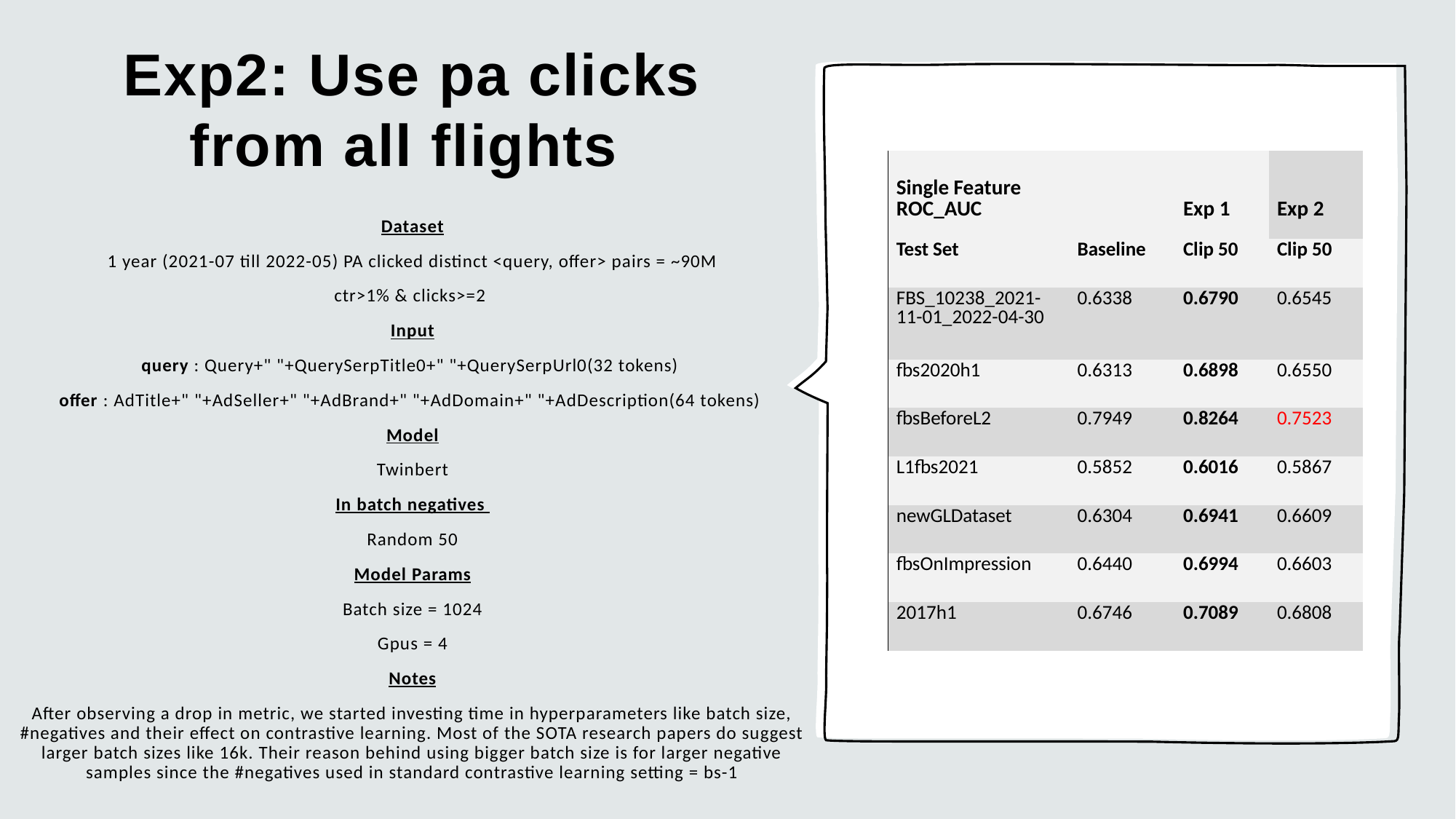

# Exp2: Use pa clicks from all flights

| Single Feature ROC\_AUC |  | Exp 1 | Exp 2 |
| --- | --- | --- | --- |
| Test Set | Baseline | Clip 50 | Clip 50 |
| FBS\_10238\_2021-11-01\_2022-04-30 | 0.6338 | 0.6790 | 0.6545 |
| fbs2020h1 | 0.6313 | 0.6898 | 0.6550 |
| fbsBeforeL2 | 0.7949 | 0.8264 | 0.7523 |
| L1fbs2021 | 0.5852 | 0.6016 | 0.5867 |
| newGLDataset | 0.6304 | 0.6941 | 0.6609 |
| fbsOnImpression | 0.6440 | 0.6994 | 0.6603 |
| 2017h1 | 0.6746 | 0.7089 | 0.6808 |
Dataset
1 year (2021-07 till 2022-05) PA clicked distinct <query, offer> pairs = ~90M
ctr>1% & clicks>=2
Input
query : Query+" "+QuerySerpTitle0+" "+QuerySerpUrl0(32 tokens)
offer : AdTitle+" "+AdSeller+" "+AdBrand+" "+AdDomain+" "+AdDescription(64 tokens)
Model
Twinbert
In batch negatives
Random 50
Model Params
Batch size = 1024
Gpus = 4
Notes
After observing a drop in metric, we started investing time in hyperparameters like batch size, #negatives and their effect on contrastive learning. Most of the SOTA research papers do suggest larger batch sizes like 16k. Their reason behind using bigger batch size is for larger negative samples since the #negatives used in standard contrastive learning setting = bs-1